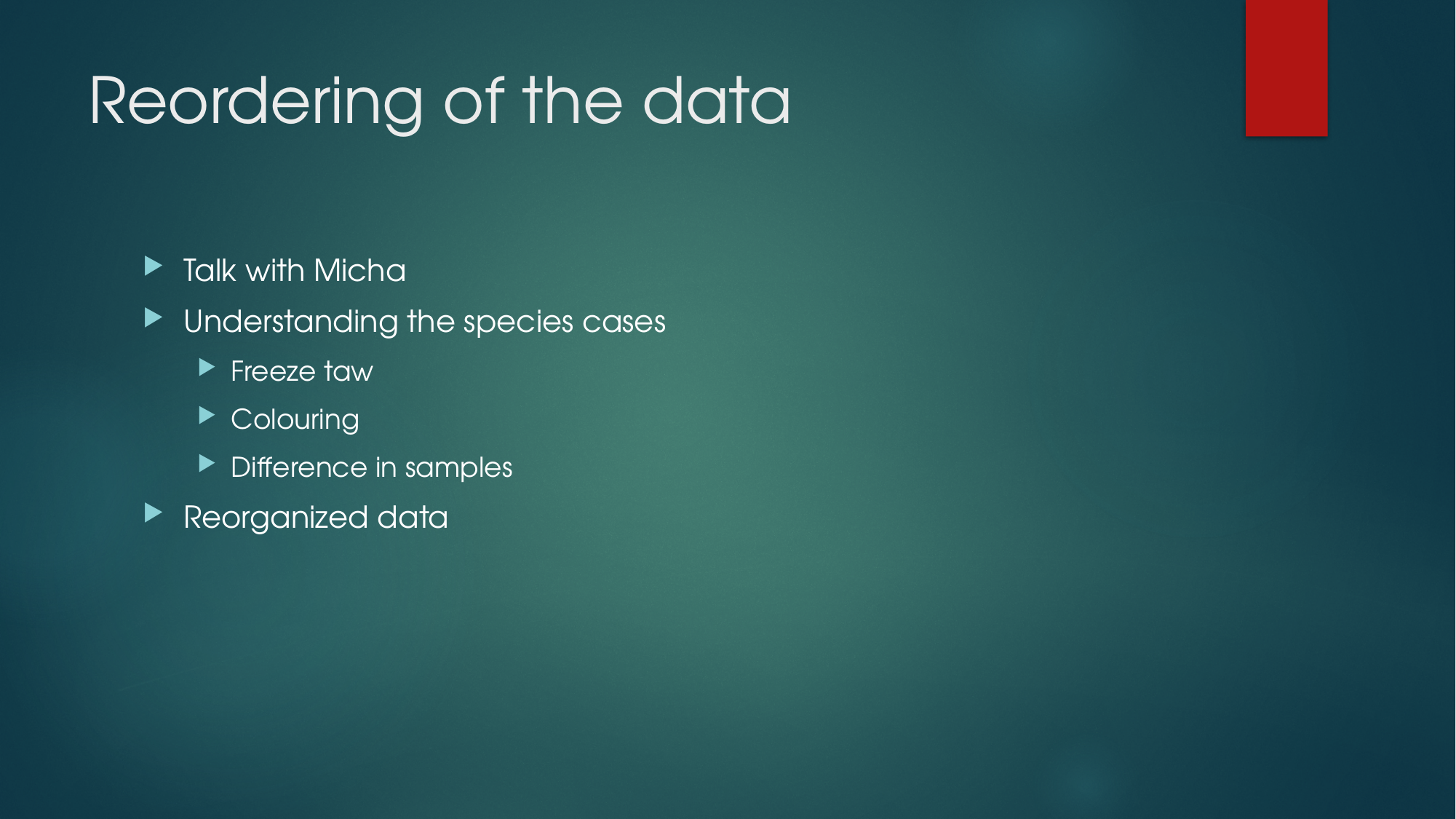

# Reordering of the data
Talk with Micha
Understanding the species cases
Freeze taw
Colouring
Difference in samples
Reorganized data